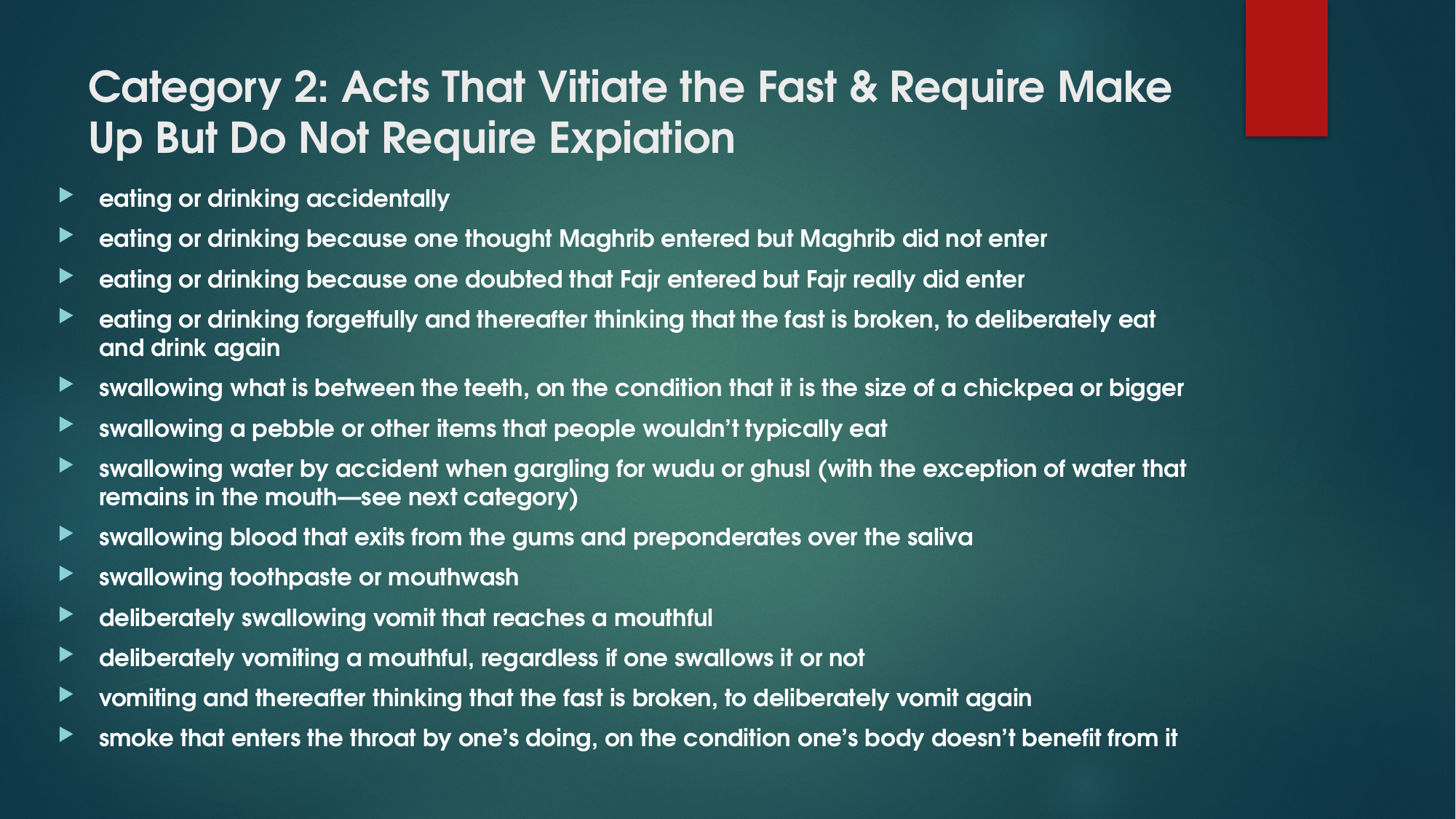

# Category 2: Acts That Vitiate the Fast & Require Make Up But Do Not Require Expiation
eating or drinking accidentally
eating or drinking because one thought Maghrib entered but Maghrib did not enter
eating or drinking because one doubted that Fajr entered but Fajr really did enter
eating or drinking forgetfully and thereafter thinking that the fast is broken, to deliberately eat and drink again
swallowing what is between the teeth, on the condition that it is the size of a chickpea or bigger
swallowing a pebble or other items that people wouldn’t typically eat
swallowing water by accident when gargling for wudu or ghusl (with the exception of water that remains in the mouth—see next category)
swallowing blood that exits from the gums and preponderates over the saliva
swallowing toothpaste or mouthwash
deliberately swallowing vomit that reaches a mouthful
deliberately vomiting a mouthful, regardless if one swallows it or not
vomiting and thereafter thinking that the fast is broken, to deliberately vomit again
smoke that enters the throat by one’s doing, on the condition one’s body doesn’t benefit from it